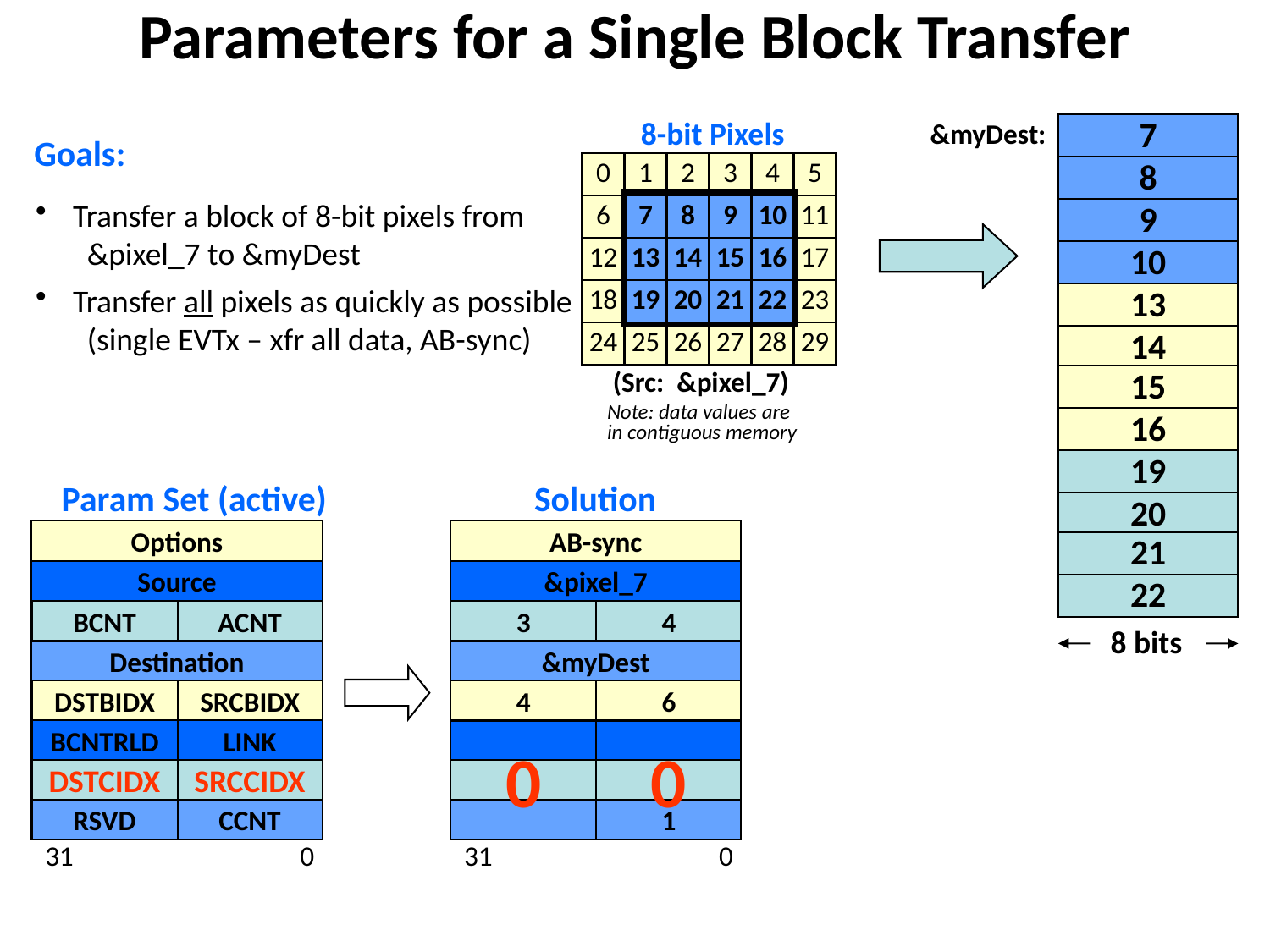

# Parameters for a Single Block Transfer
8-bit Pixels
8
7
&myDest:
Goals:
0
1
2
3
4
5
9
8
 Transfer a block of 8-bit pixels from
   &pixel_7 to &myDest
 Transfer all pixels as quickly as possible
   (single EVTx – xfr all data, AB-sync)

6
7
8
9
10
11
10
9

12
13
14
15
16
17
11
10
18
19
20
21
22
23
13
24
25
26
27
28
29
14
(Src:  &pixel_7)
15
Note: data values are
in contiguous memory
16
19
Param Set (active)
Solution
20
Options
Source

BCNT
ACNT
Destination
DSTBIDX
SRCBIDX
BCNTRLD
LINK
DSTCIDX
SRCCIDX
RSVD
CCNT
31			   0
AB-sync
21
&pixel_7
22

3
4
8 bits

&myDest

4
6

 Why can’t we use ACNT=1?
 How does this transfer work
   inside the EDMA?
 What happens when the transfer
  completes?
 How do you program this transfer?

0
0

1

31			   0